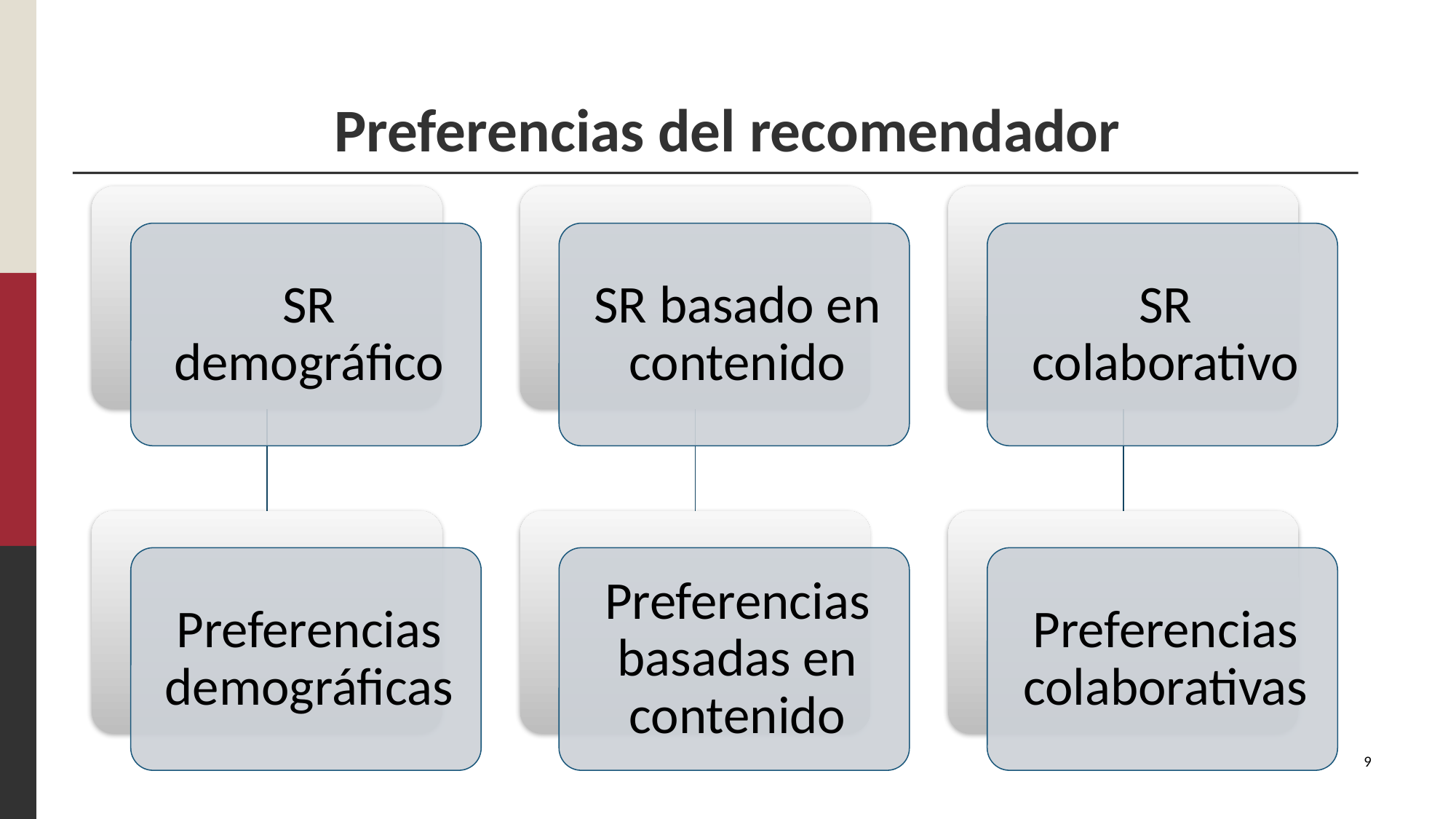

# Preferencias del recomendador
SR demográfico
Preferencias demográficas
SR basado en contenido
Preferencias basadas en contenido
SR colaborativo
Preferencias colaborativas
9